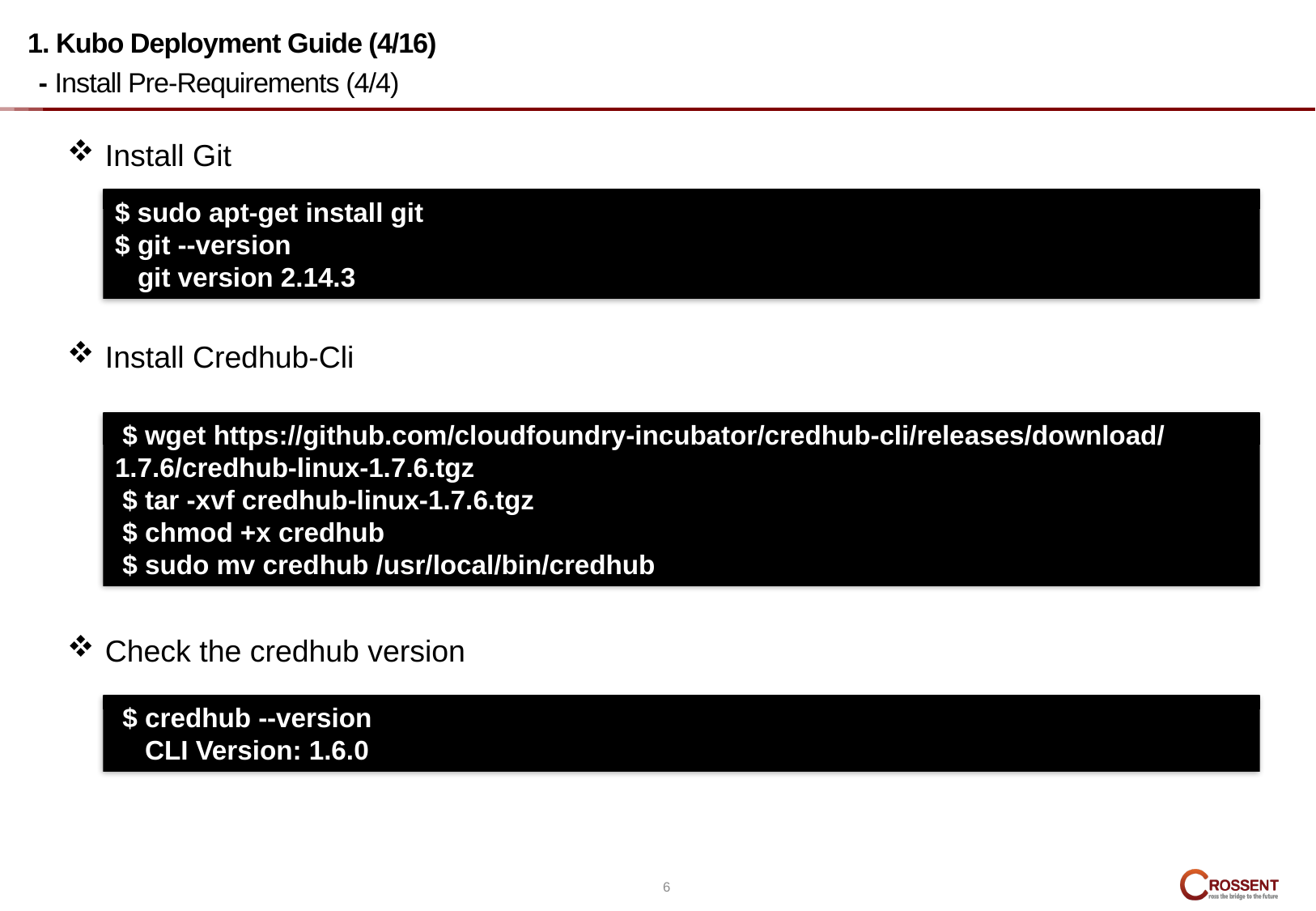

# 1. Kubo Deployment Guide (4/16) - Install Pre-Requirements (4/4)
Install Git

$ sudo apt-get install git
$ git --version
   git version 2.14.3
Install Credhub-Cli

 $ wget https://github.com/cloudfoundry-incubator/credhub-cli/releases/download/1.7.6/credhub-linux-1.7.6.tgz
 $ tar -xvf credhub-linux-1.7.6.tgz
 $ chmod +x credhub
 $ sudo mv credhub /usr/local/bin/credhub
Check the credhub version

 $ credhub --version
    CLI Version: 1.6.0